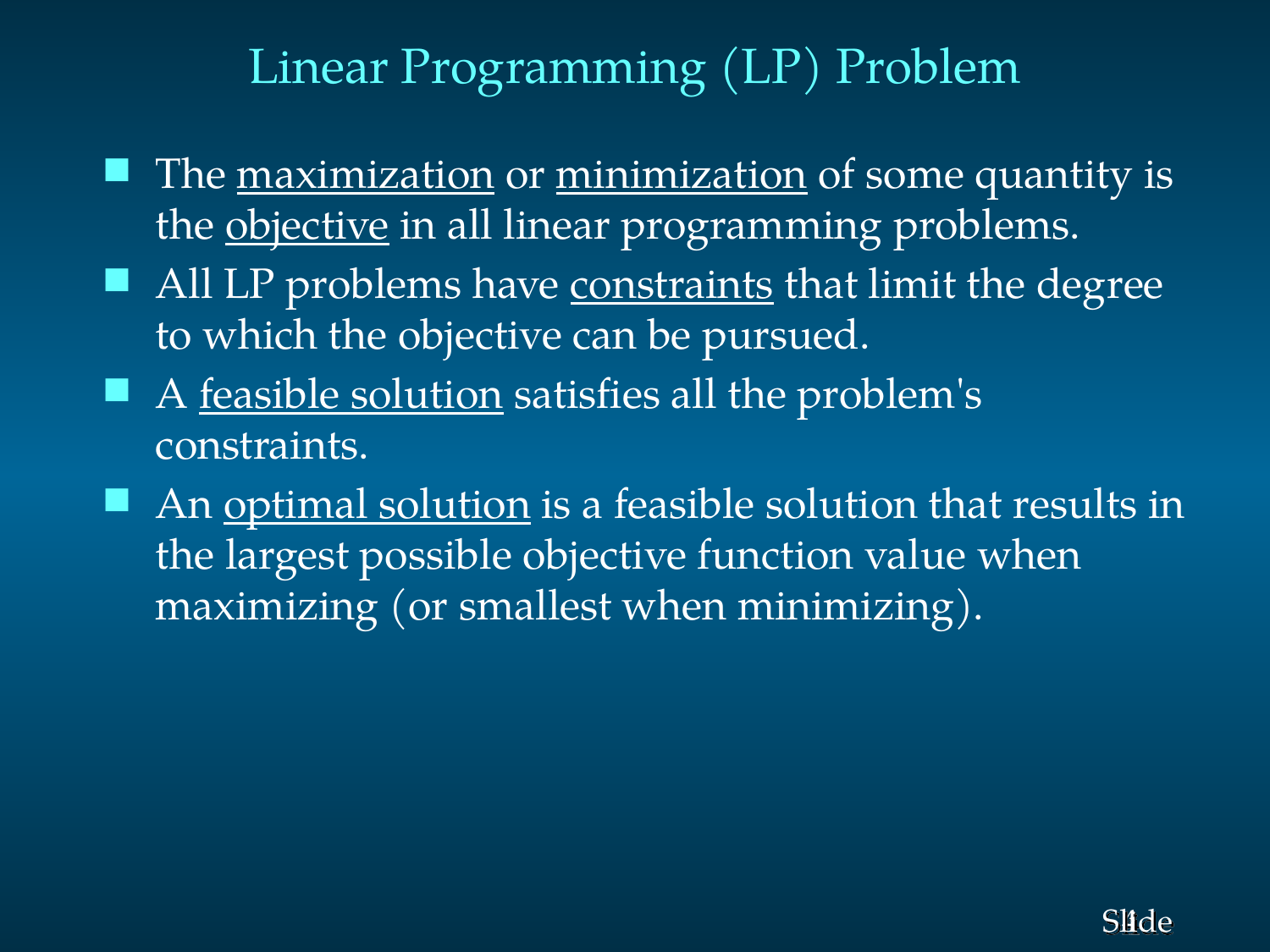

# Linear Programming (LP) Problem
The maximization or minimization of some quantity is the objective in all linear programming problems.
All LP problems have constraints that limit the degree to which the objective can be pursued.
A feasible solution satisfies all the problem's constraints.
An optimal solution is a feasible solution that results in the largest possible objective function value when maximizing (or smallest when minimizing).